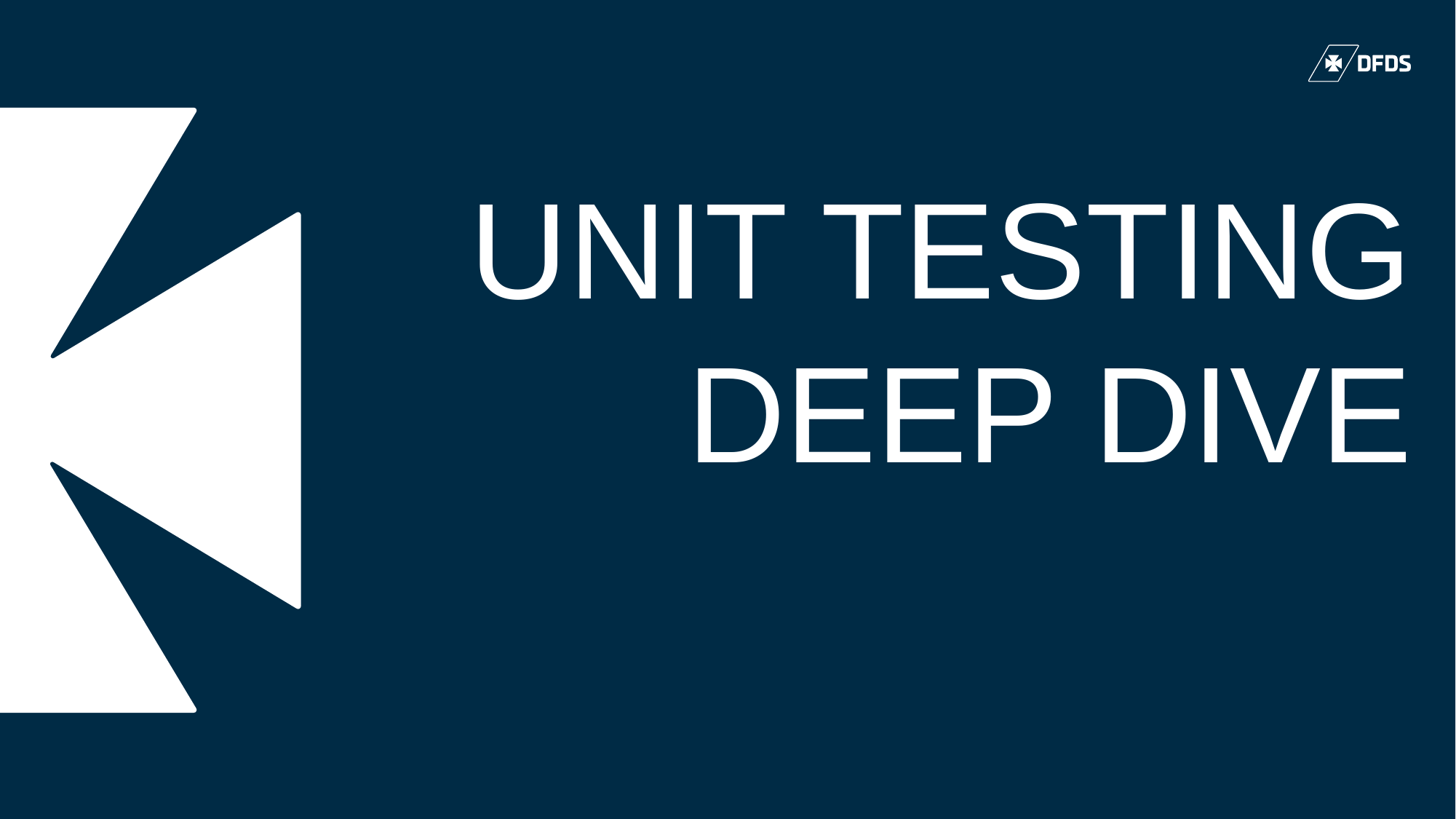

# UNIT TESTING DEEP DIVE Updated 26 January 2021